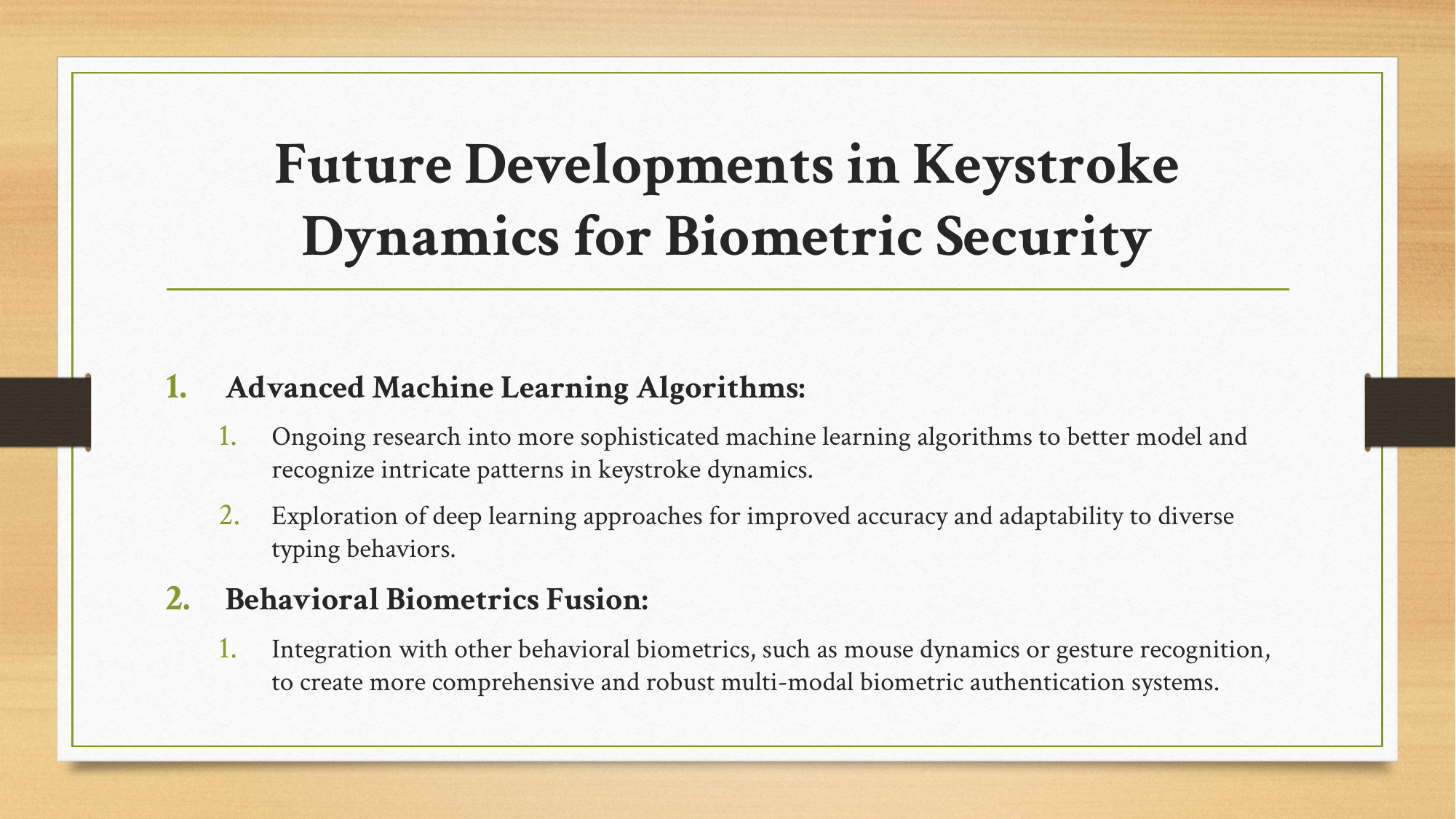

# Future Developments in Keystroke Dynamics for Biometric Security

Advanced Machine Learning Algorithms:
Ongoing research into more sophisticated machine learning algorithms to better model and recognize intricate patterns in keystroke dynamics.
Exploration of deep learning approaches for improved accuracy and adaptability to diverse typing behaviors.
Behavioral Biometrics Fusion:
Integration with other behavioral biometrics, such as mouse dynamics or gesture recognition, to create more comprehensive and robust multi-modal biometric authentication systems.